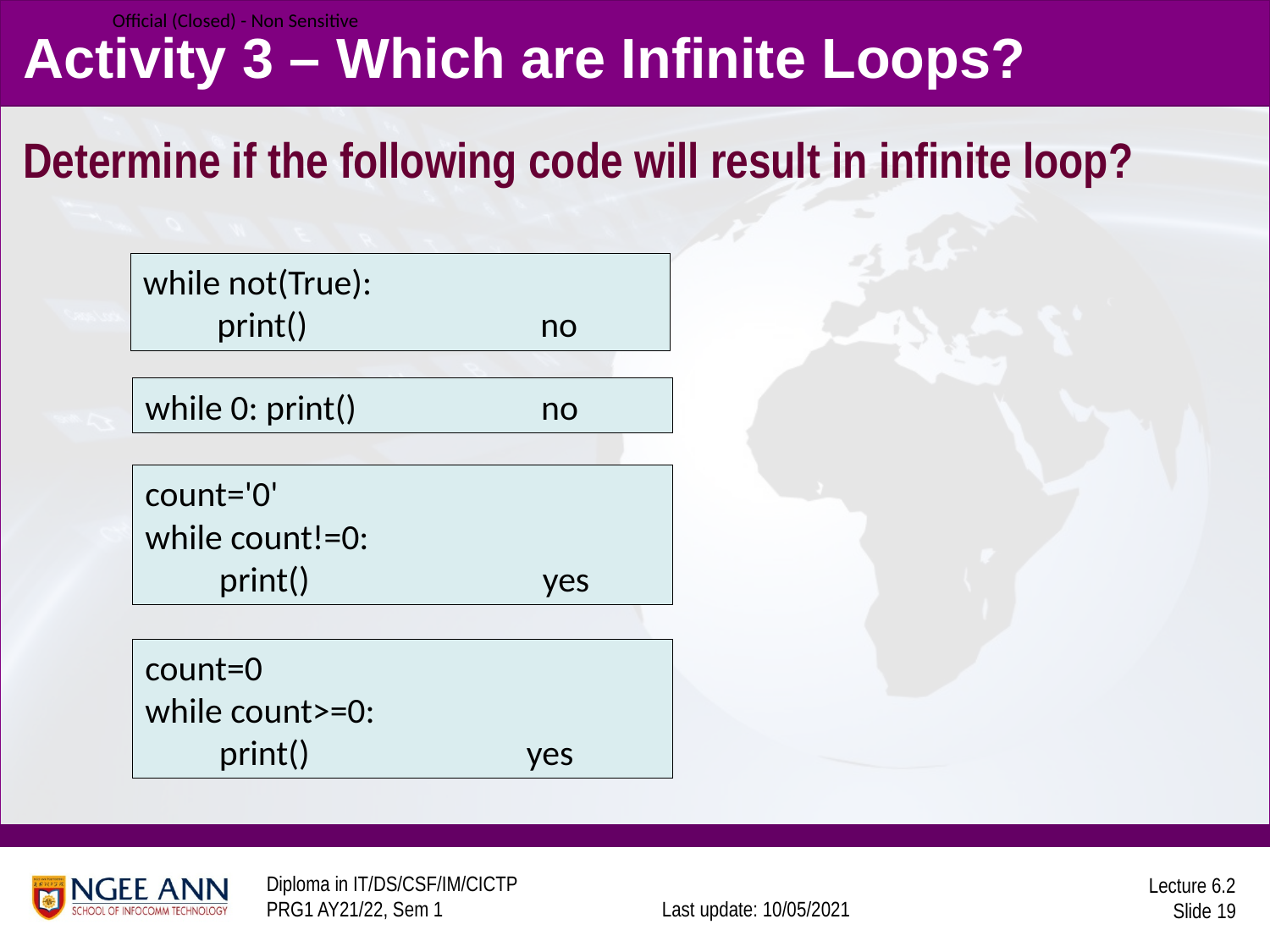

# Activity 3 – Which are Infinite Loops?
Determine if the following code will result in infinite loop?

while not(True):
	print()                             no
while 0: print()                       no
count='0'
while count!=0:
	print()                             yes
count=0
while count>=0:
	print()                           yes